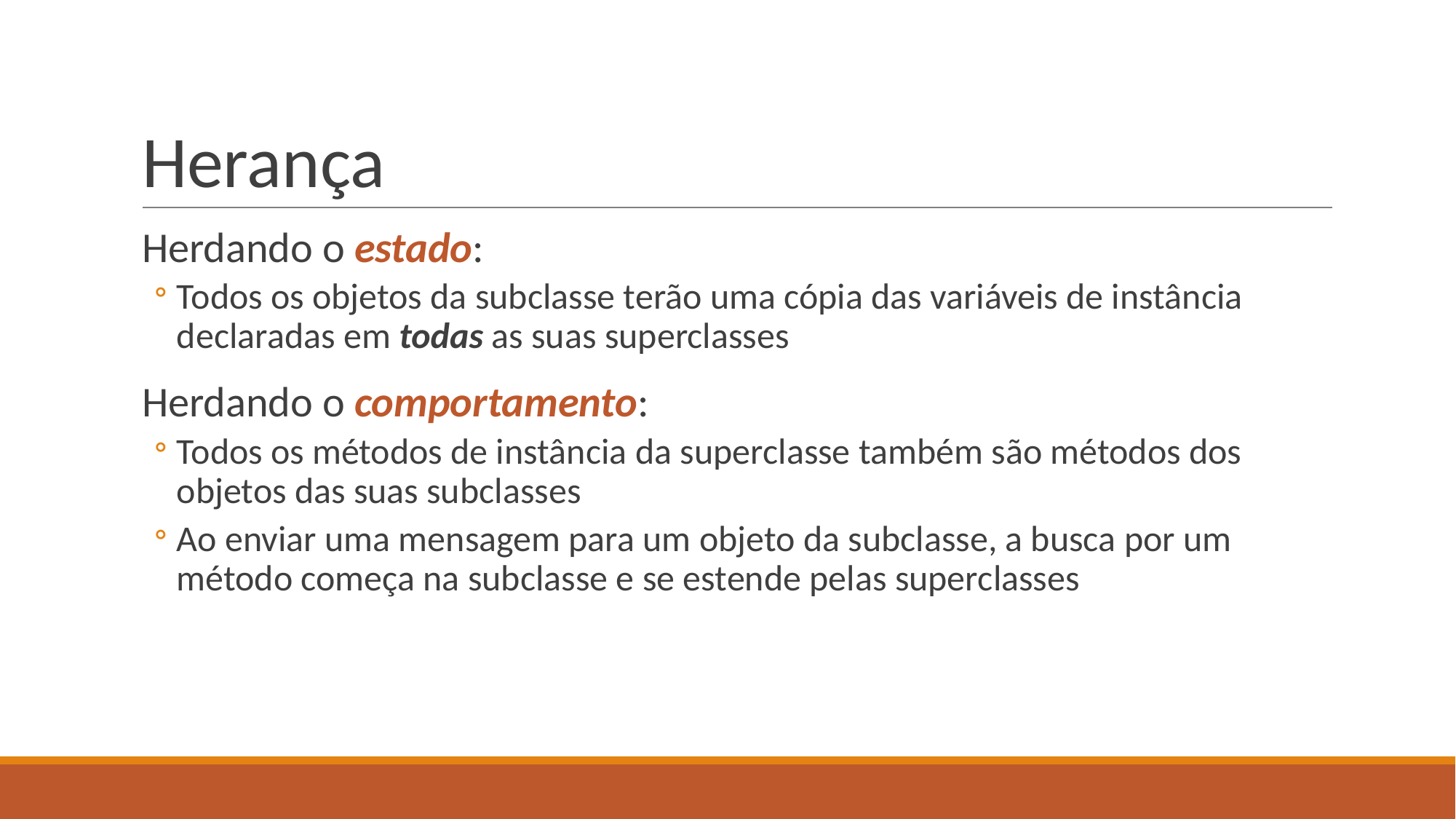

# Herança
Herdando o estado:
Todos os objetos da subclasse terão uma cópia das variáveis de instância declaradas em todas as suas superclasses
Herdando o comportamento:
Todos os métodos de instância da superclasse também são métodos dos objetos das suas subclasses
Ao enviar uma mensagem para um objeto da subclasse, a busca por um método começa na subclasse e se estende pelas superclasses